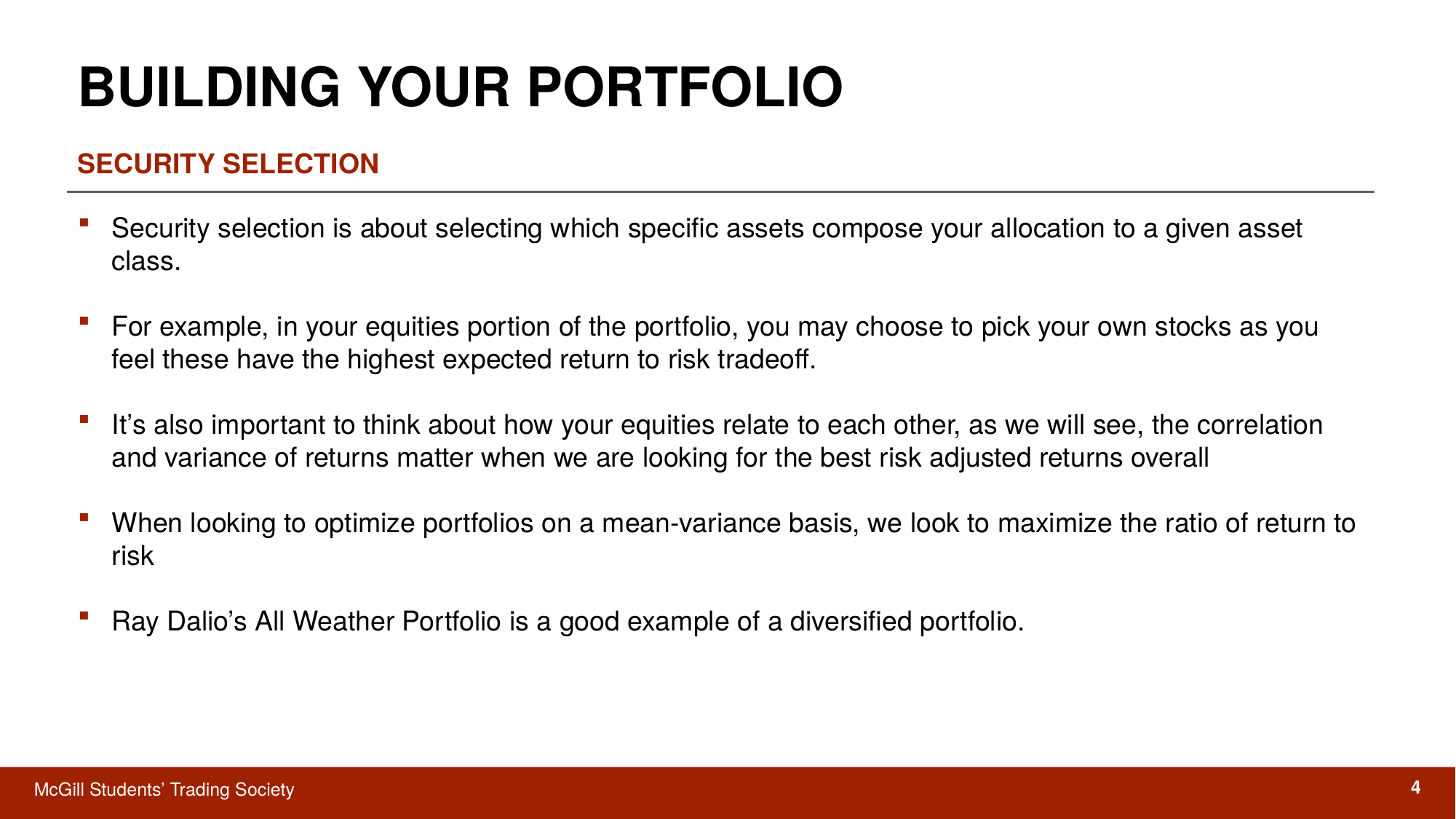

BUILDING YOUR PORTFOLIO
SECURITY SELECTION
Security selection is about selecting which specific assets compose your allocation to a given asset class.

For example, in your equities portion of the portfolio, you may choose to pick your own stocks as you feel these have the highest expected return to risk tradeoff.

It’s also important to think about how your equities relate to each other, as we will see, the correlation and variance of returns matter when we are looking for the best risk adjusted returns overall

When looking to optimize portfolios on a mean-variance basis, we look to maximize the ratio of return to risk

Ray Dalio’s All Weather Portfolio is a good example of a diversified portfolio.

McGill Students’ Trading Society
4